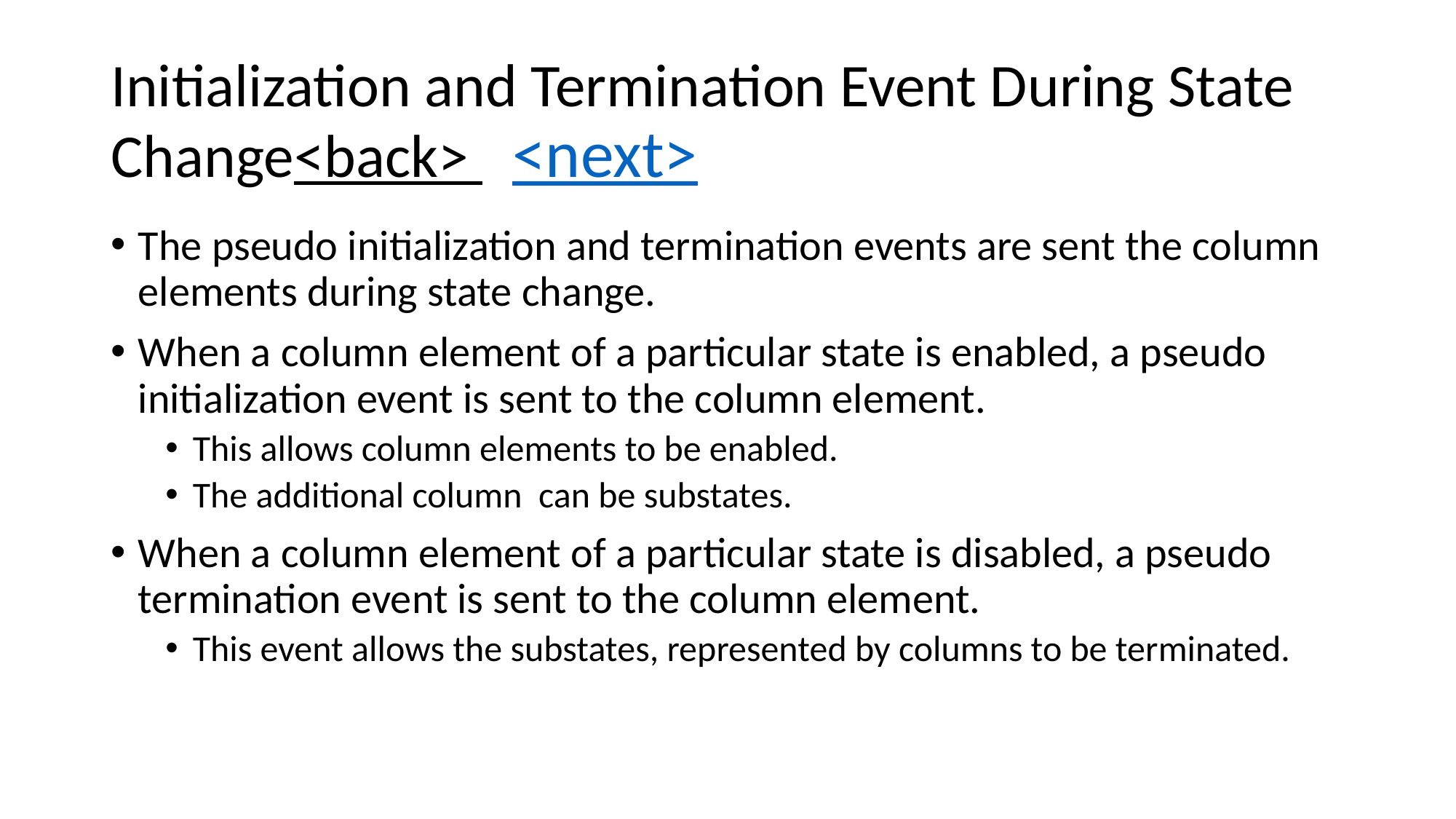

# Initialization and Termination Event During State Change <back>   <next>
The pseudo initialization and termination events are sent the column elements during state change.
When a column element of a particular state is enabled, a pseudo initialization event is sent to the column element.
This allows column elements to be enabled.
The additional column  can be substates.
When a column element of a particular state is disabled, a pseudo termination event is sent to the column element.
This event allows the substates, represented by columns to be terminated.